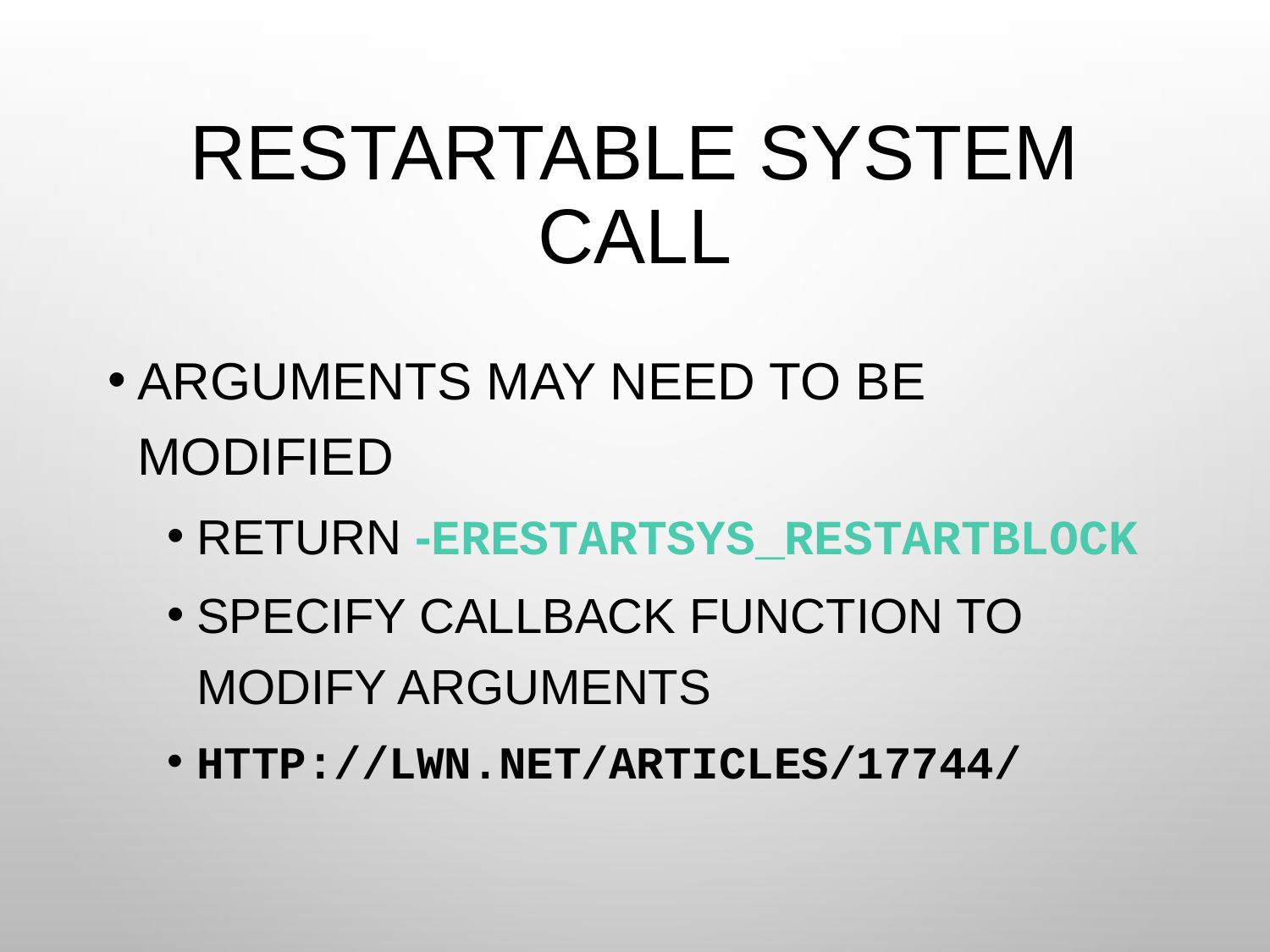

# Restartable system call
Arguments may need to be modified
return ‑ERESTARTSYS_RESTARTBLOCK
Specify callback function to modify arguments
http://lwn.net/Articles/17744/